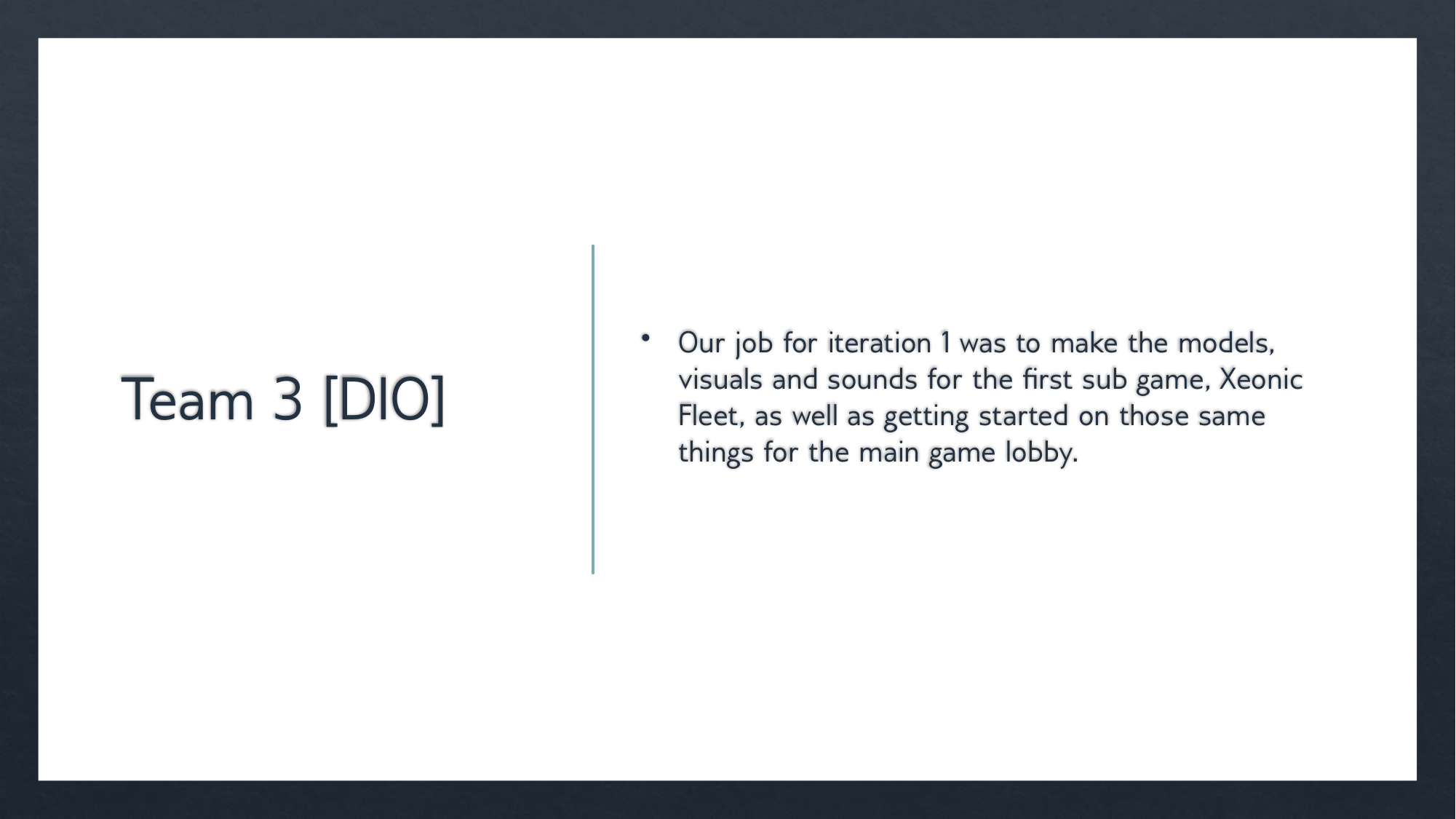

# Team 3 [DIO]
Our job for iteration 1 was to make the models, visuals and sounds for the first sub game, Xeonic Fleet, as well as getting started on those same things for the main game lobby.